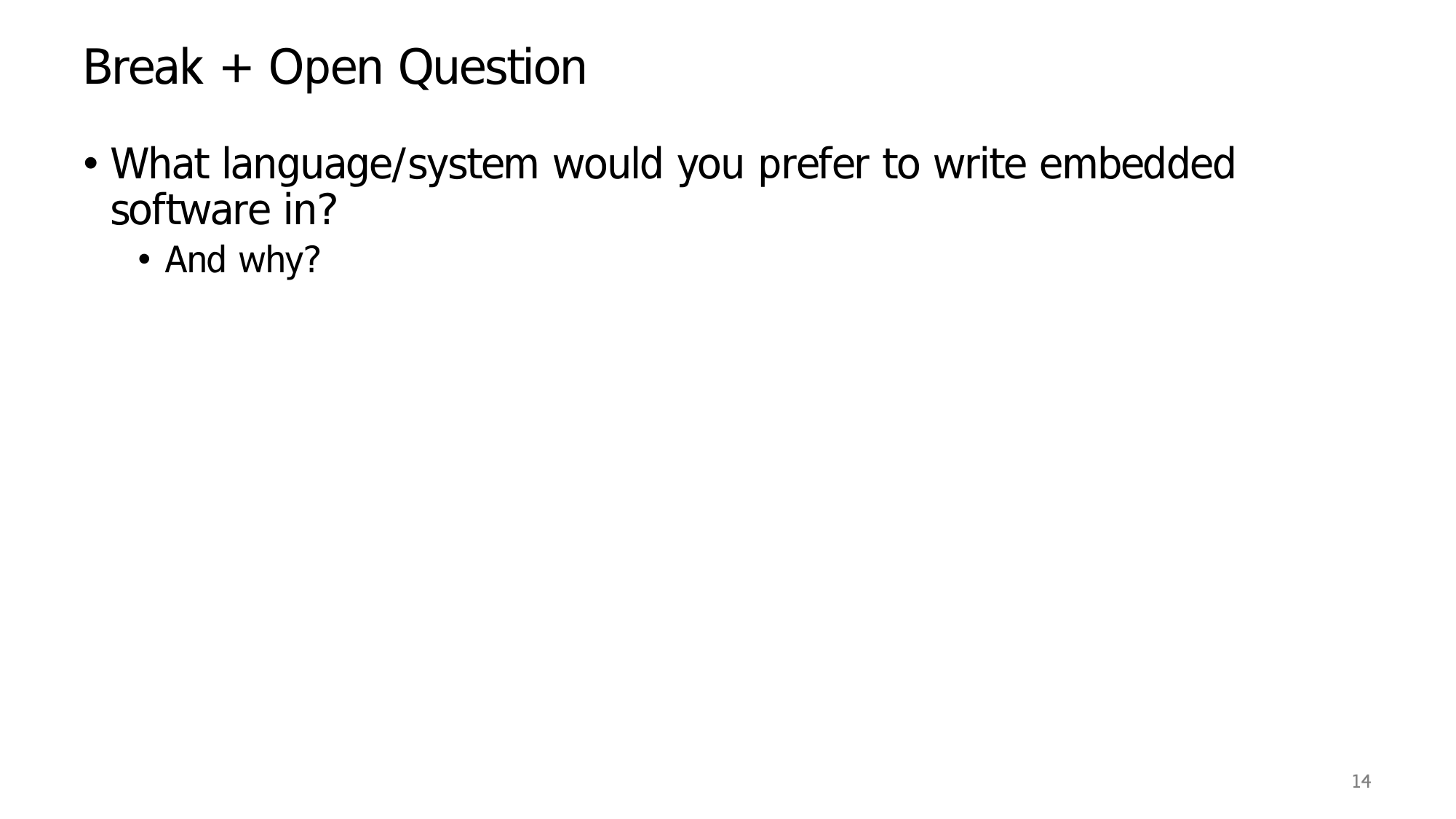

# Break + Open Question
What language/system would you prefer to write embedded software in?
And why?
14